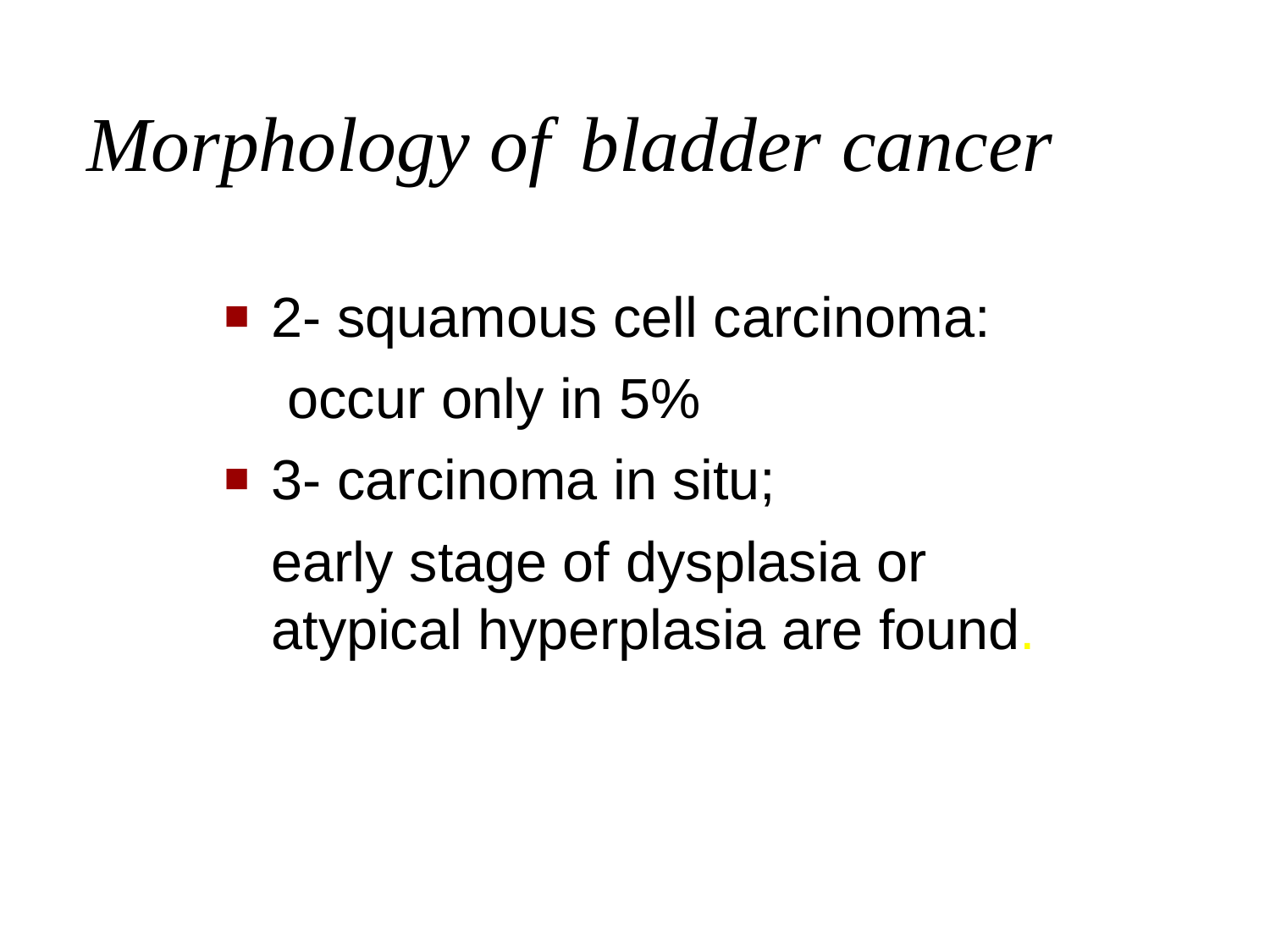

# Morphology of	bladder cancer
2- squamous cell carcinoma:  occur only in 5%
3- carcinoma in situ;
early stage of dysplasia or  atypical hyperplasia are found.